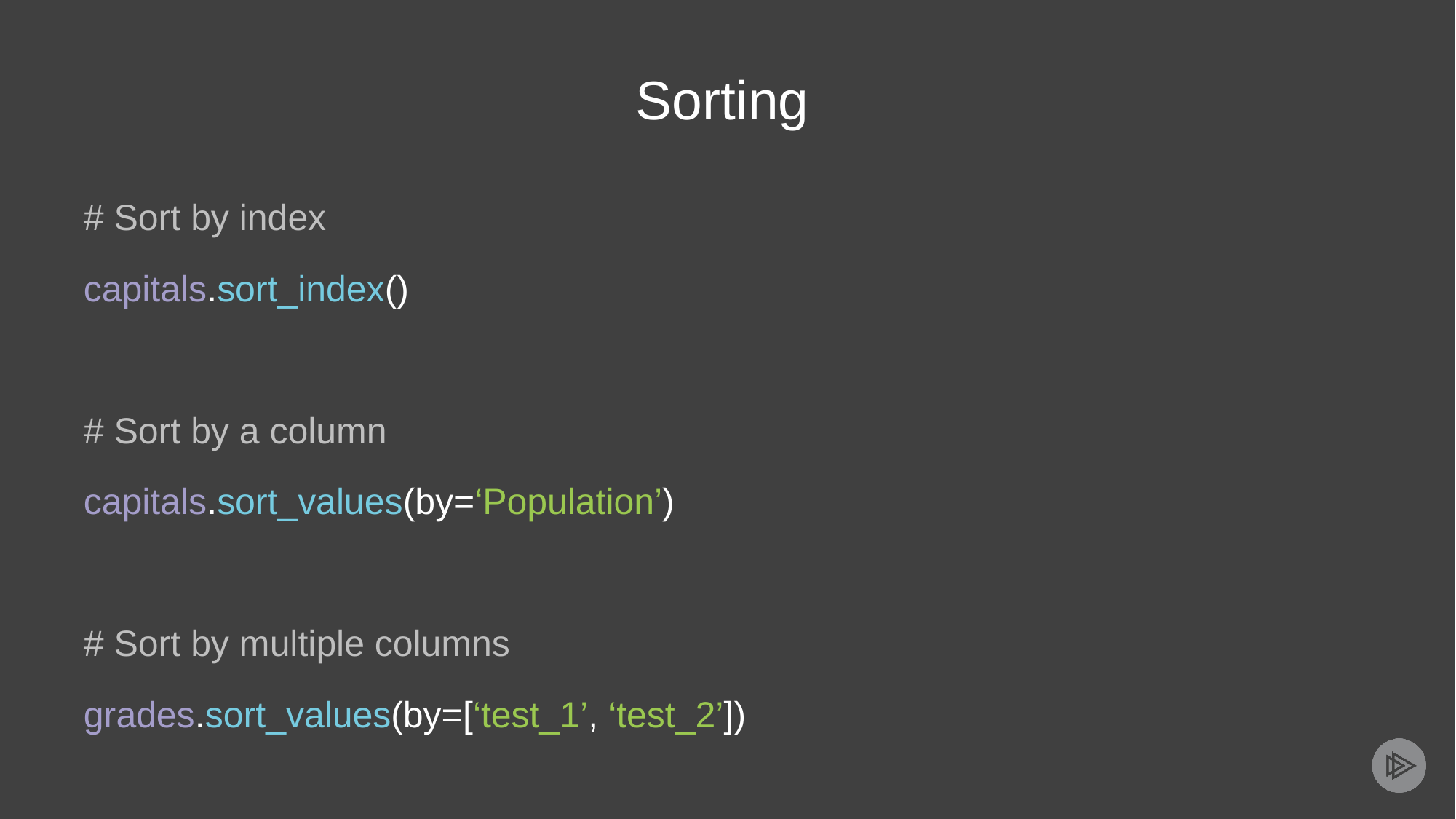

# Sorting
# Sort by index
capitals.sort_index()

# Sort by a column
capitals.sort_values(by=‘Population’)

# Sort by multiple columns
grades.sort_values(by=[‘test_1’, ‘test_2’])